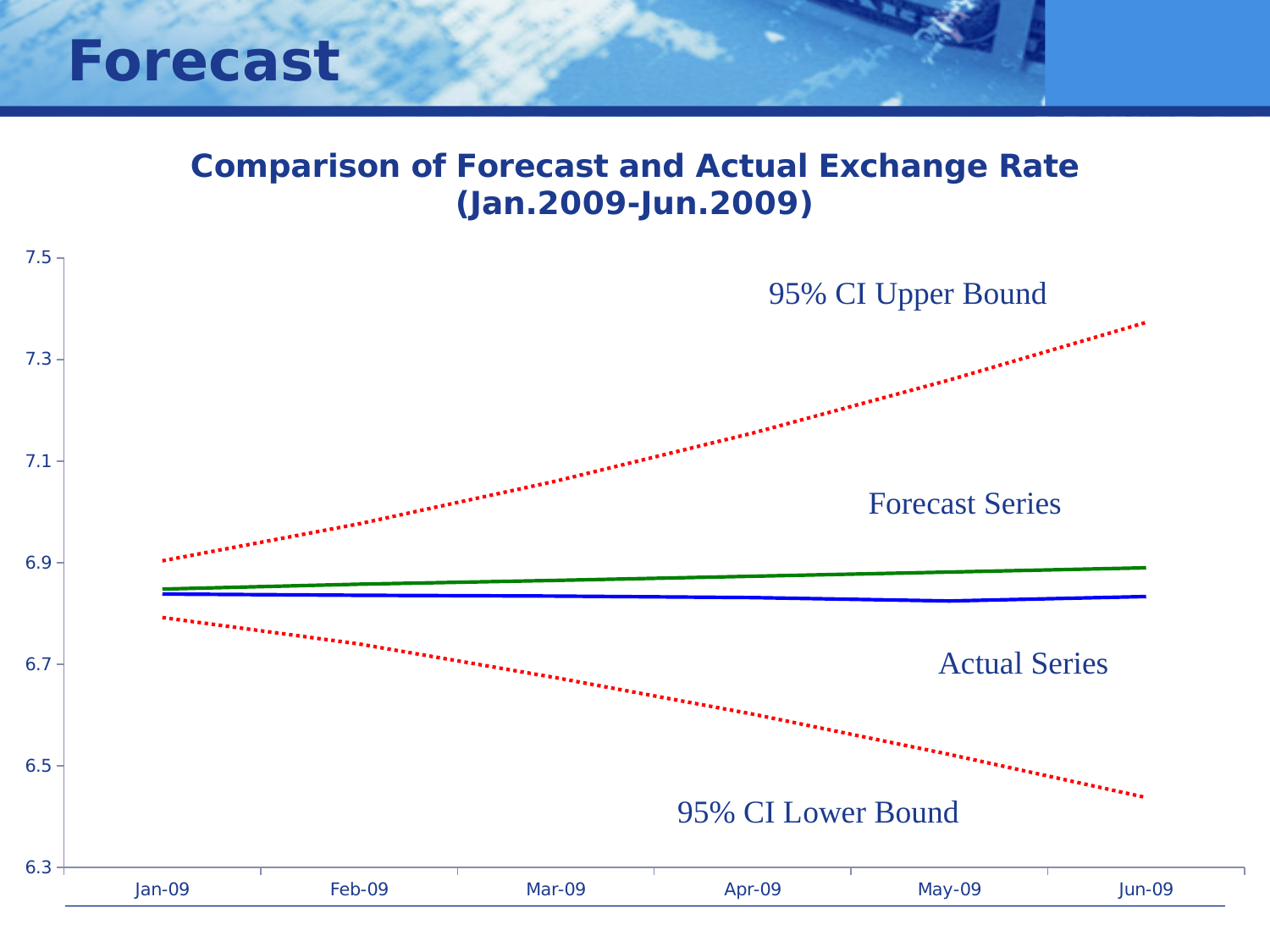

# Forecast

### Chart: Comparison of Forecast and Actual Exchange Rate (Jan.2009-Jun.2009)

| Category |  |  |  |  |
|---|---|---|---|---|
| 39814.0 | 6.903569158990617 | 6.8479 | 6.791953123648204 | 6.8382 |
| 39845.0 | 6.976438529871026 | 6.8575 | 6.739855916247968 | 6.8357 |
| 39873.0 | 7.060660111060063 | 6.865 | 6.673460542062662 | 6.8341 |
| 39904.0 | 7.155194148378953 | 6.8732 | 6.601774967095642 | 6.8312 |
| 39934.0 | 7.25970030211656 | 6.8815 | 6.522374829571288 | 6.8245 |
| 39965.0 | 7.373102251514765 | 6.8898 | 6.43748893584337 | 6.8332 |
95% CI Upper Bound
Forecast Series
Actual Series